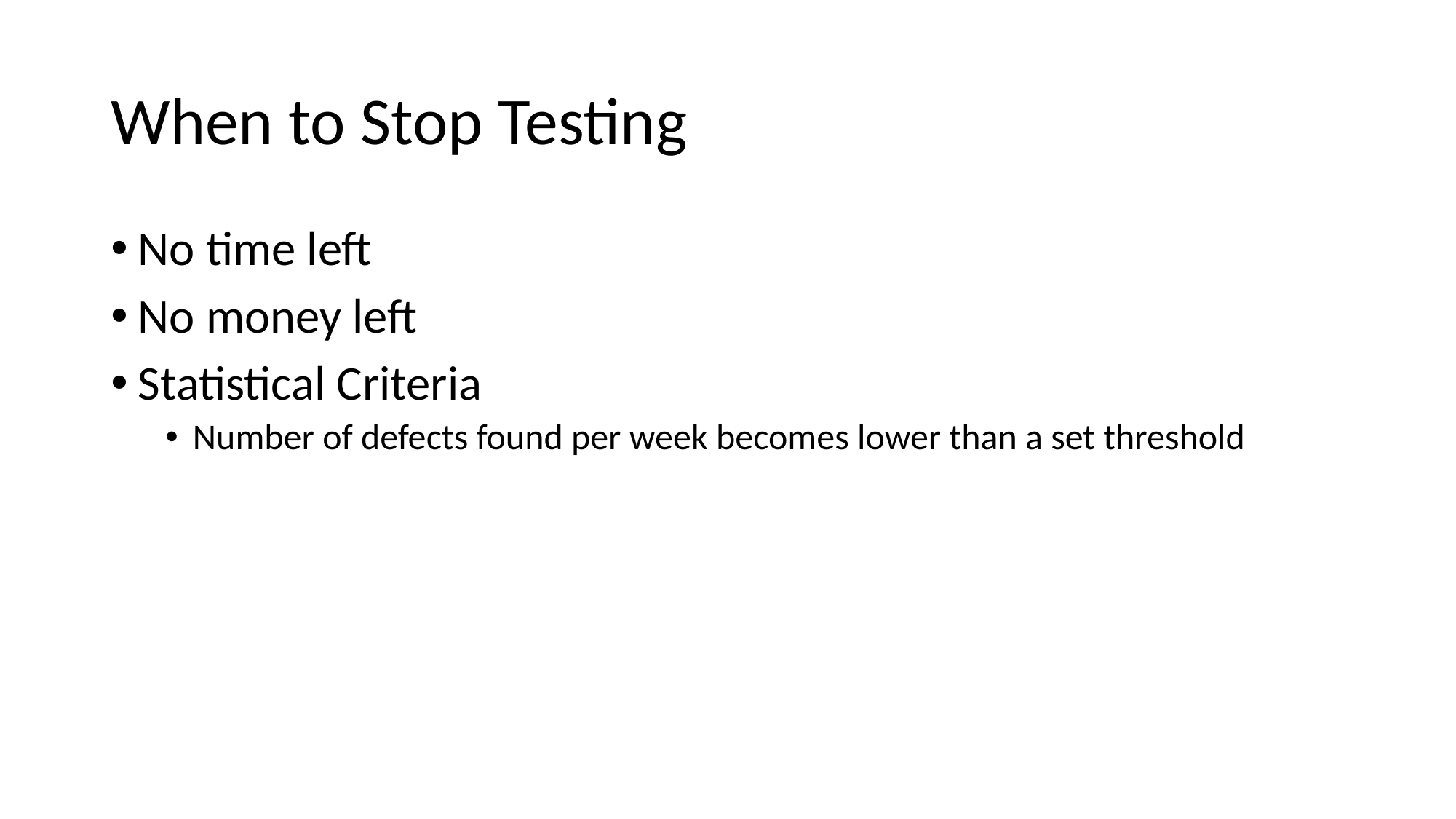

# When to Stop Testing
No time left
No money left
Statistical Criteria
Number of defects found per week becomes lower than a set threshold